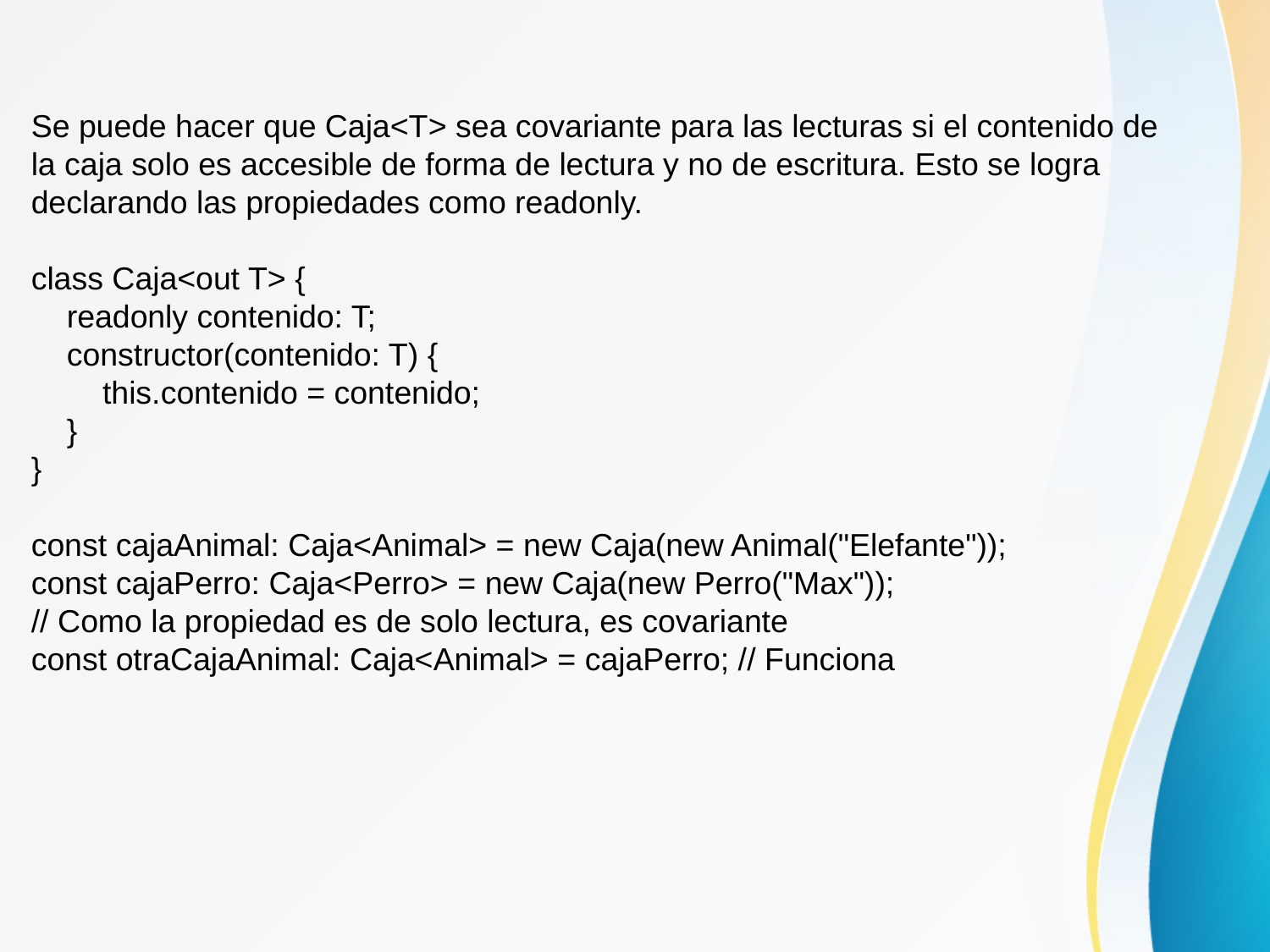

Se puede hacer que Caja<T> sea covariante para las lecturas si el contenido de la caja solo es accesible de forma de lectura y no de escritura. Esto se logra declarando las propiedades como readonly.

class Caja<out T> {
    readonly contenido: T;
    constructor(contenido: T) {
        this.contenido = contenido;
    }
}

const cajaAnimal: Caja<Animal> = new Caja(new Animal("Elefante"));
const cajaPerro: Caja<Perro> = new Caja(new Perro("Max"));
// Como la propiedad es de solo lectura, es covariante
const otraCajaAnimal: Caja<Animal> = cajaPerro; // Funciona